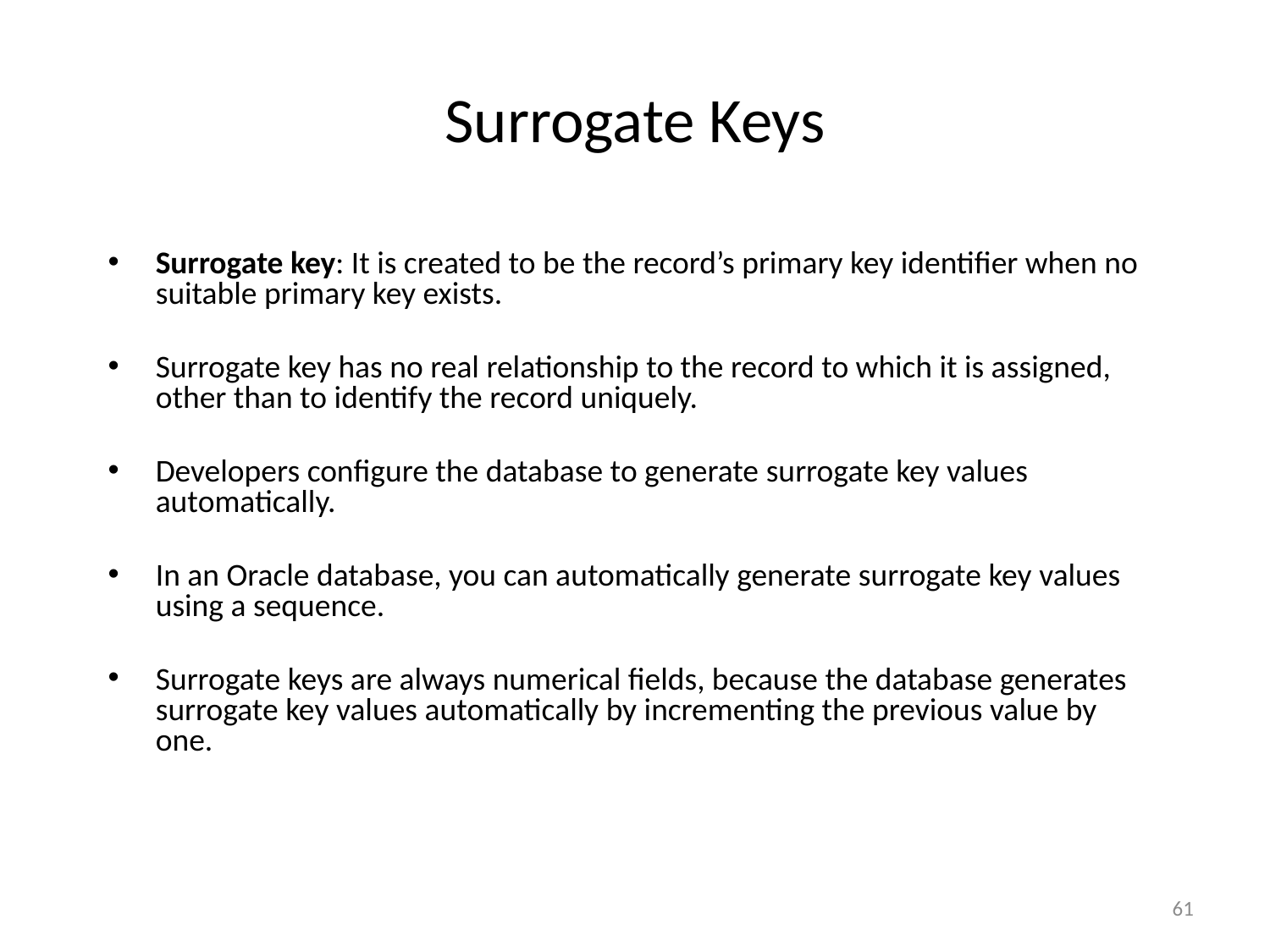

# Surrogate Keys
Surrogate key: It is created to be the record’s primary key identifier when no suitable primary key exists.

Surrogate key has no real relationship to the record to which it is assigned, other than to identify the record uniquely.

Developers configure the database to generate surrogate key values automatically.

In an Oracle database, you can automatically generate surrogate key values using a sequence.

Surrogate keys are always numerical fields, because the database generates surrogate key values automatically by incrementing the previous value by one.

61